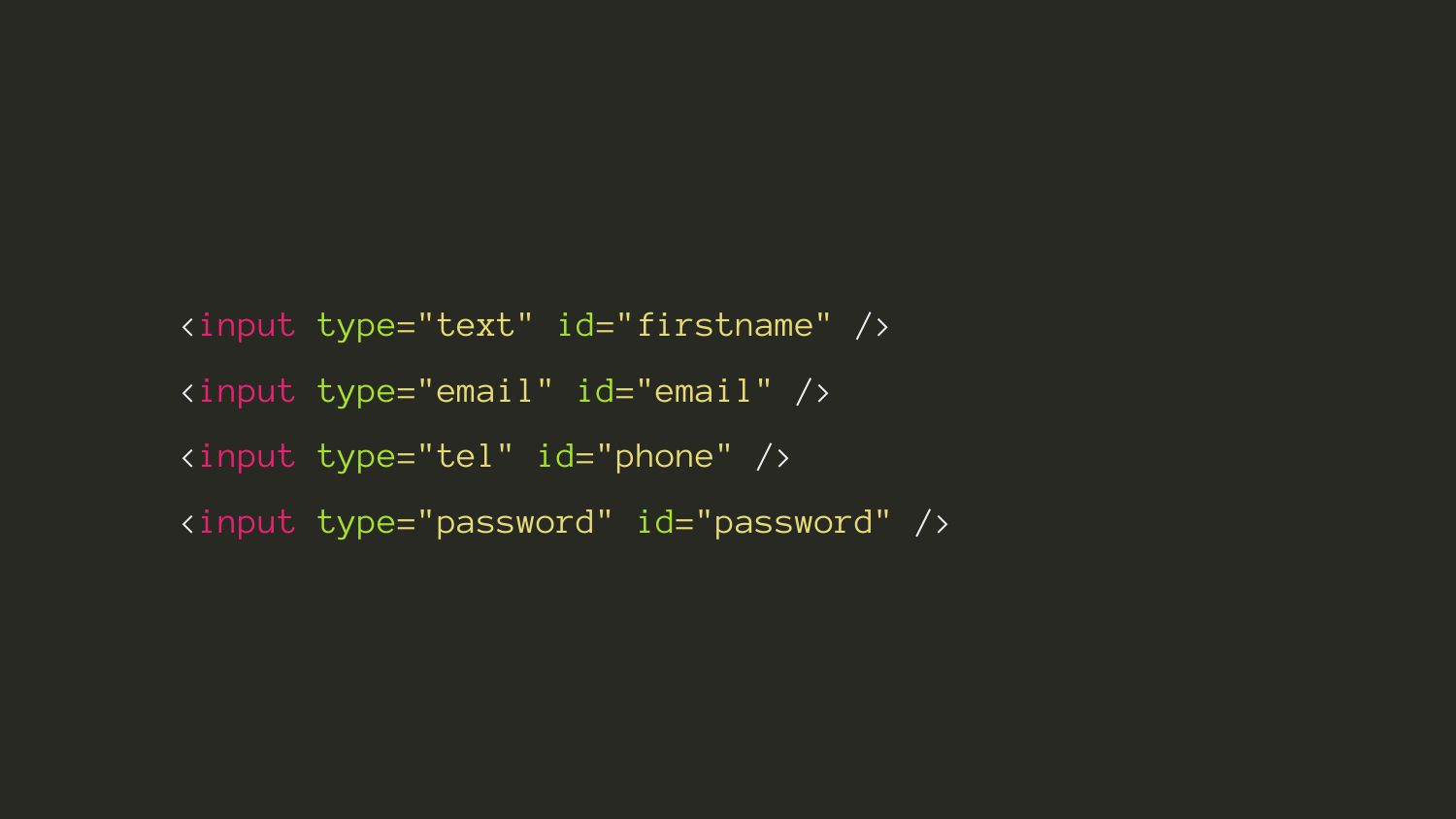

<input type="text" id="firstname" />
<input type="email" id="email" />
<input type="tel" id="phone" />
<input type="password" id="password" />